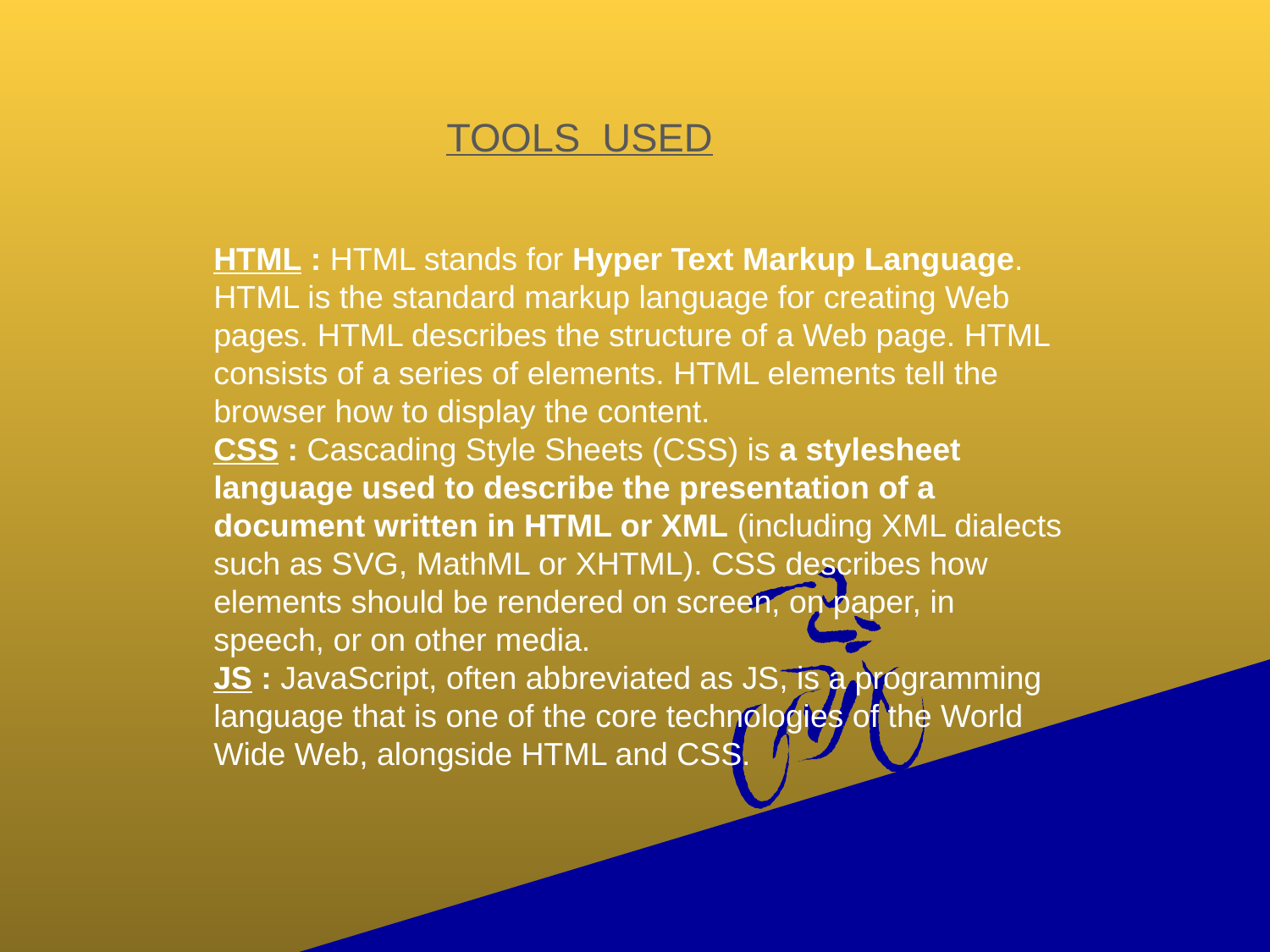

TOOLS  USED
HTML : HTML stands for Hyper Text Markup Language. HTML is the standard markup language for creating Web pages. HTML describes the structure of a Web page. HTML consists of a series of elements. HTML elements tell the browser how to display the content.
CSS : Cascading Style Sheets (CSS) is a stylesheet language used to describe the presentation of a document written in HTML or XML (including XML dialects such as SVG, MathML or XHTML). CSS describes how elements should be rendered on screen, on paper, in speech, or on other media.
JS : JavaScript, often abbreviated as JS, is a programming language that is one of the core technologies of the World Wide Web, alongside HTML and CSS.